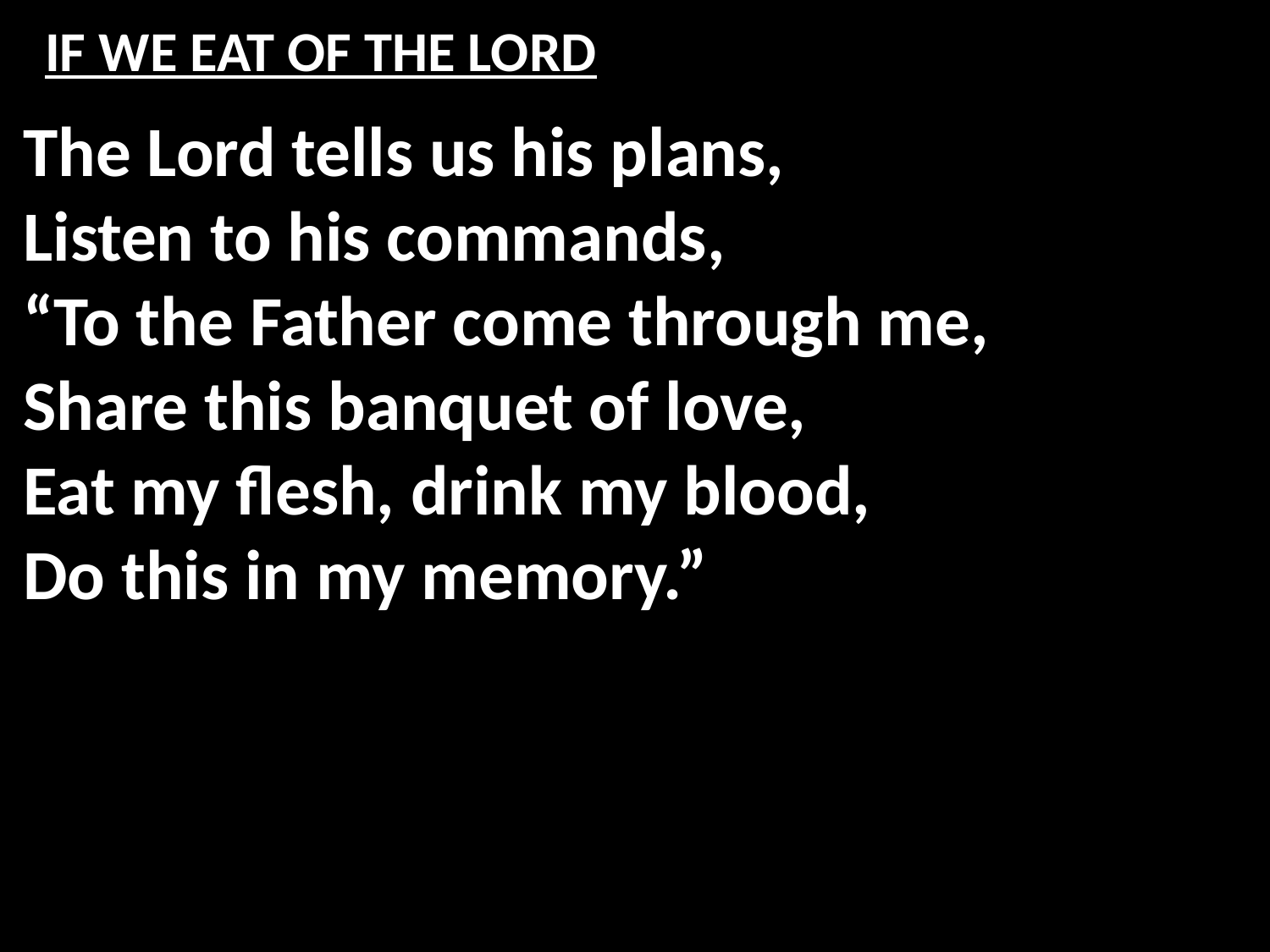

# IF WE EAT OF THE LORD
The Lord tells us his plans,
Listen to his commands,
“To the Father come through me,
Share this banquet of love,
Eat my flesh, drink my blood,
Do this in my memory.”